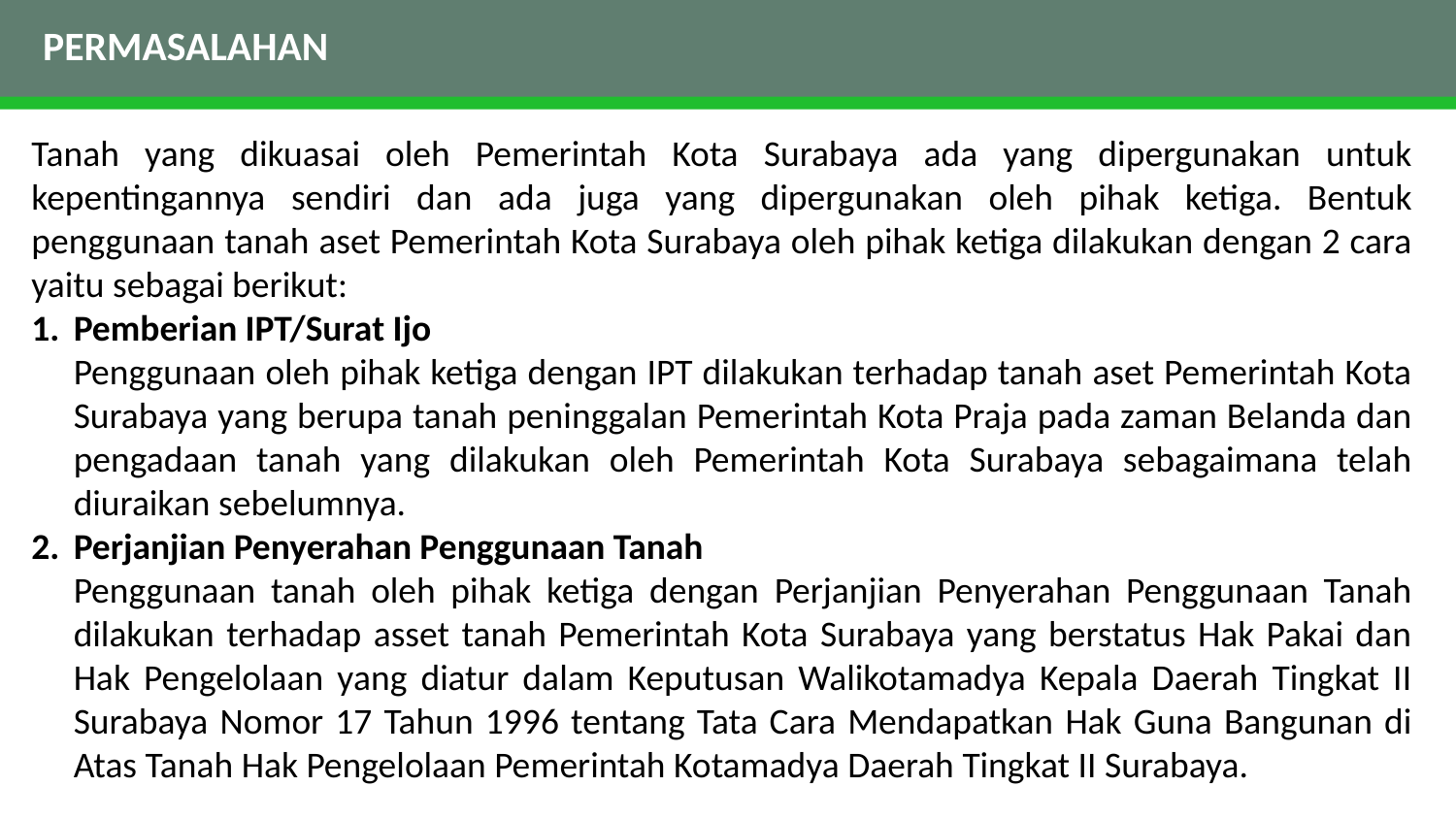

PERMASALAHAN
Tanah yang dikuasai oleh Pemerintah Kota Surabaya ada yang dipergunakan untuk kepentingannya sendiri dan ada juga yang dipergunakan oleh pihak ketiga. Bentuk penggunaan tanah aset Pemerintah Kota Surabaya oleh pihak ketiga dilakukan dengan 2 cara yaitu sebagai berikut:
Pemberian IPT/Surat Ijo
Penggunaan oleh pihak ketiga dengan IPT dilakukan terhadap tanah aset Pemerintah Kota Surabaya yang berupa tanah peninggalan Pemerintah Kota Praja pada zaman Belanda dan pengadaan tanah yang dilakukan oleh Pemerintah Kota Surabaya sebagaimana telah diuraikan sebelumnya.
Perjanjian Penyerahan Penggunaan Tanah
Penggunaan tanah oleh pihak ketiga dengan Perjanjian Penyerahan Penggunaan Tanah dilakukan terhadap asset tanah Pemerintah Kota Surabaya yang berstatus Hak Pakai dan Hak Pengelolaan yang diatur dalam Keputusan Walikotamadya Kepala Daerah Tingkat II Surabaya Nomor 17 Tahun 1996 tentang Tata Cara Mendapatkan Hak Guna Bangunan di Atas Tanah Hak Pengelolaan Pemerintah Kotamadya Daerah Tingkat II Surabaya.